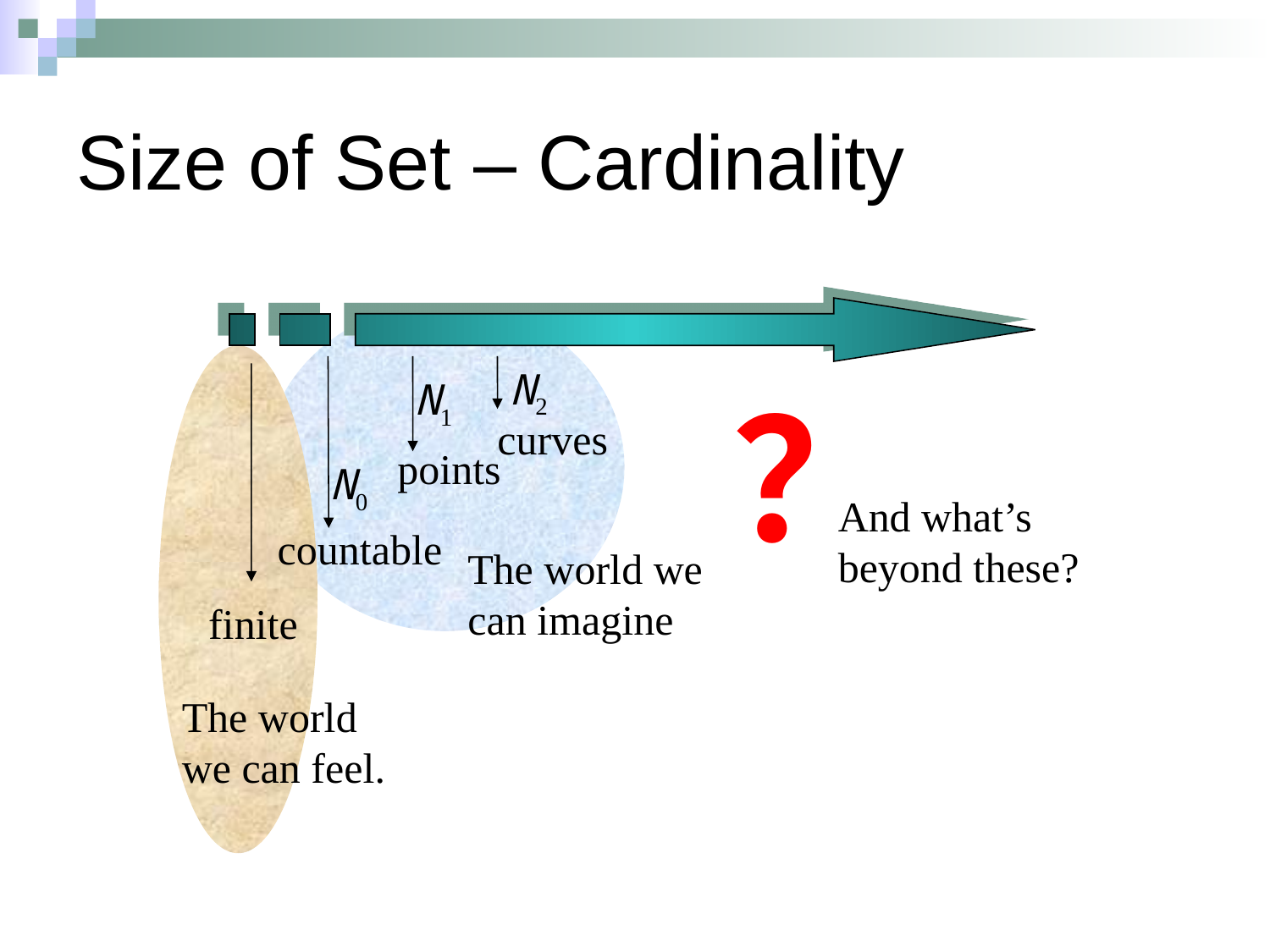

# Size of Set – Cardinality

N2

N1
？
curves
points
N0
And what’s beyond these?
countable
The world we can imagine
finite
The world we can feel.